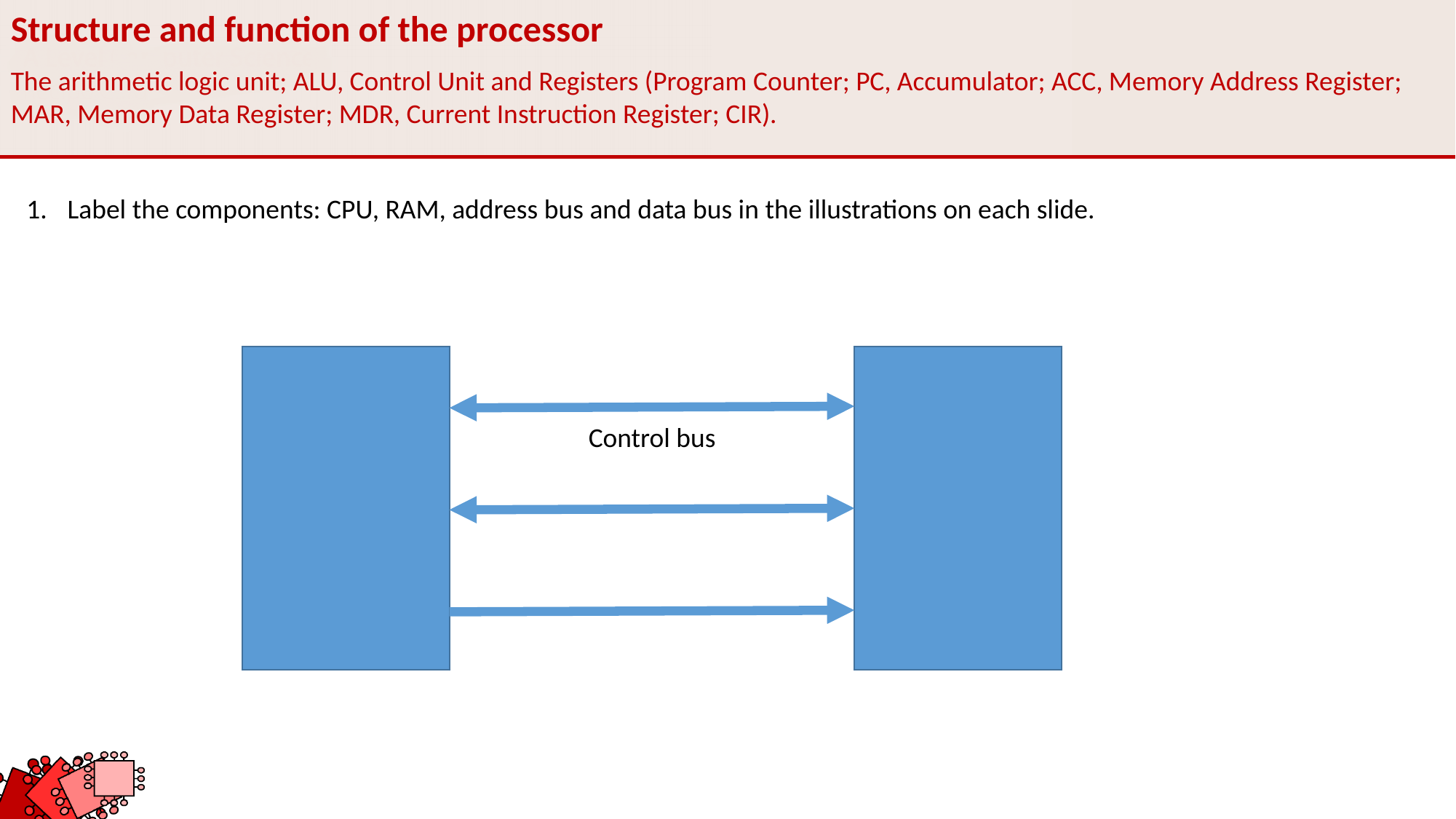

Structure and function of the processor
The arithmetic logic unit; ALU, Control Unit and Registers (Program Counter; PC, Accumulator; ACC, Memory Address Register; MAR, Memory Data Register; MDR, Current Instruction Register; CIR).
Label the components: CPU, RAM, address bus and data bus in the illustrations on each slide.

Control bus